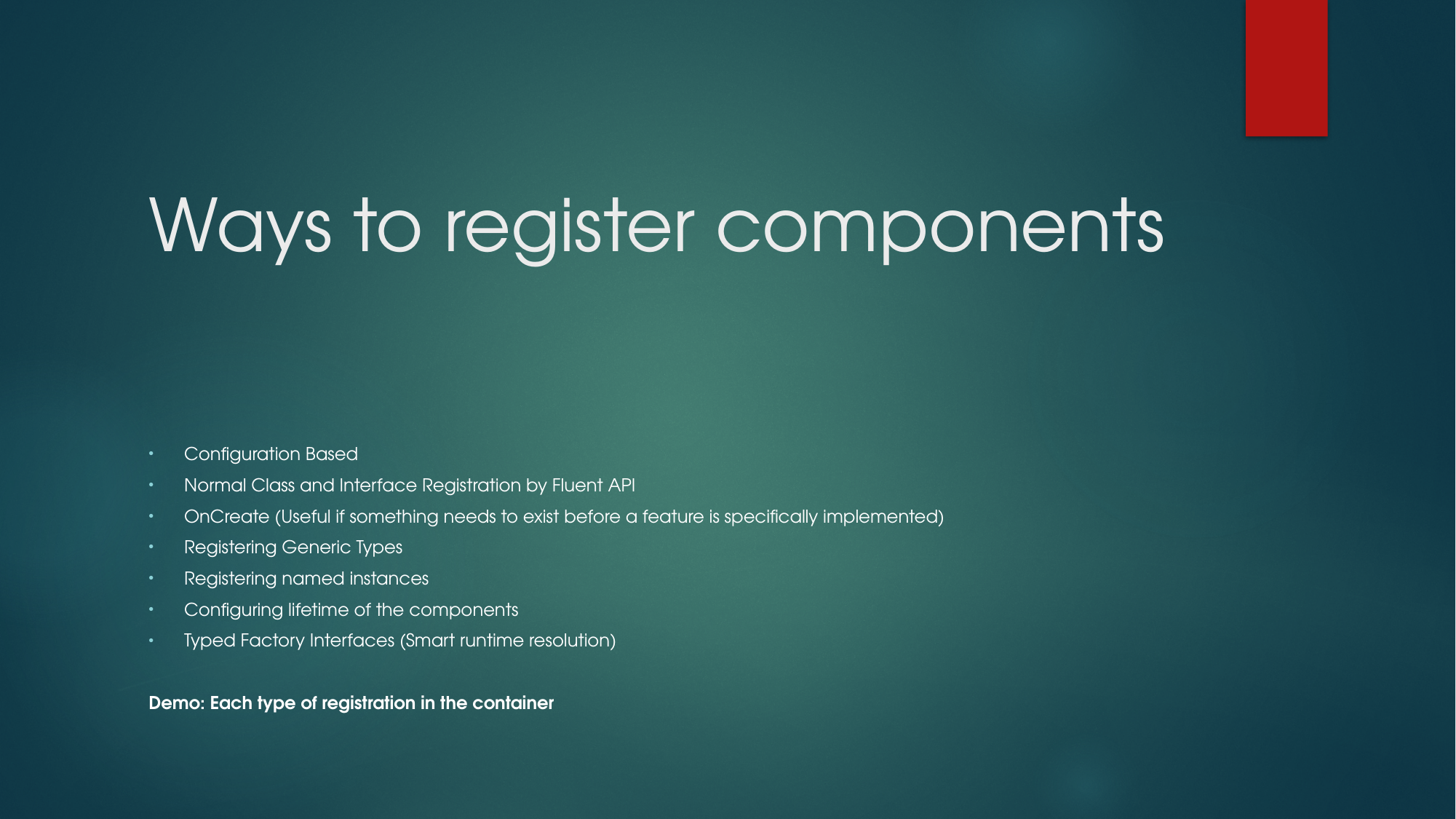

# Ways to register components
Configuration Based
Normal Class and Interface Registration by Fluent API
OnCreate (Useful if something needs to exist before a feature is specifically implemented)
Registering Generic Types
Registering named instances
Configuring lifetime of the components
Typed Factory Interfaces (Smart runtime resolution)

Demo: Each type of registration in the container